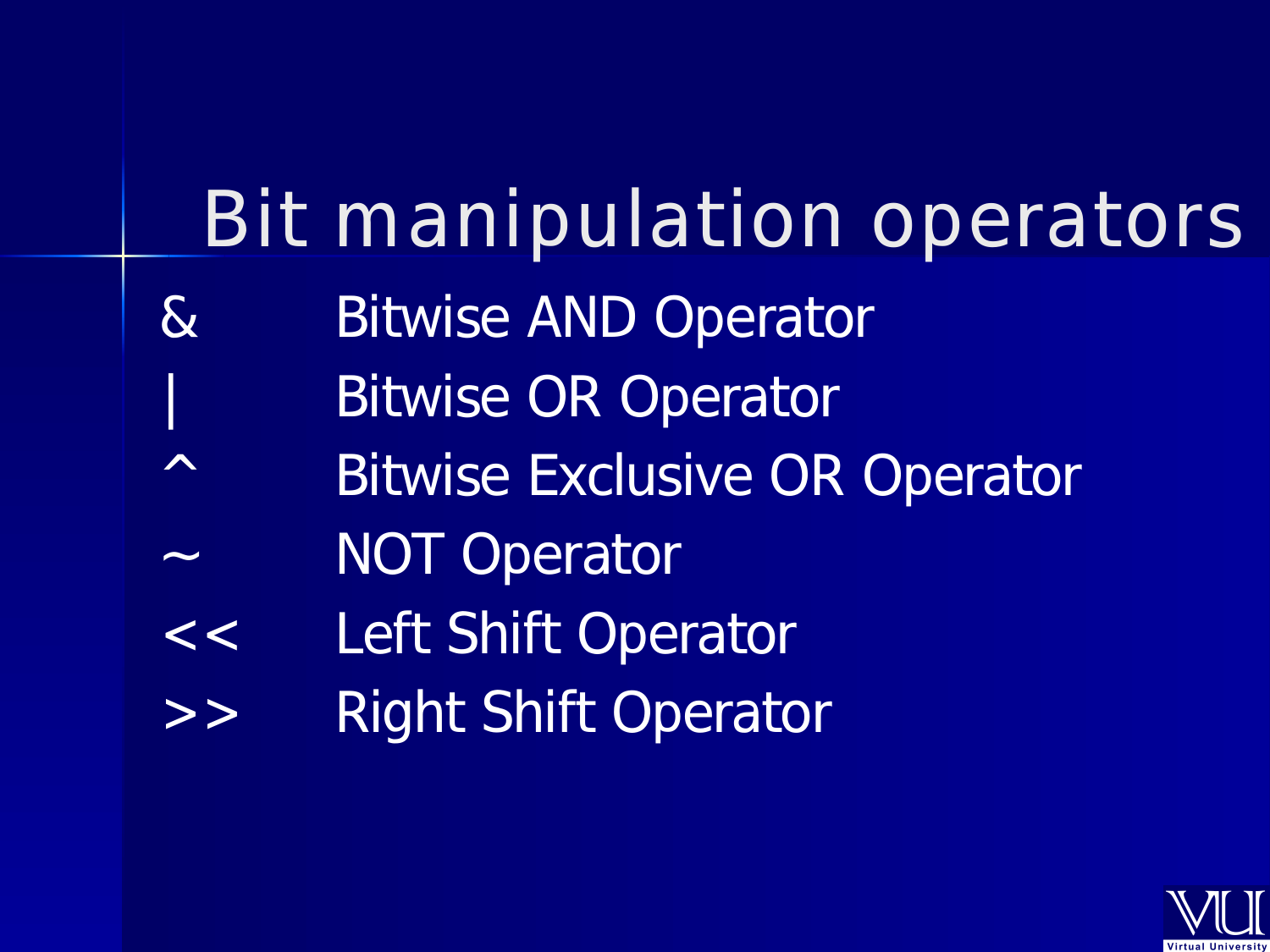

# Bit manipulation operators
&		Bitwise AND Operator
| 		Bitwise OR Operator
^		Bitwise Exclusive OR Operator
~		NOT Operator
<<	Left Shift Operator
>> 	Right Shift Operator